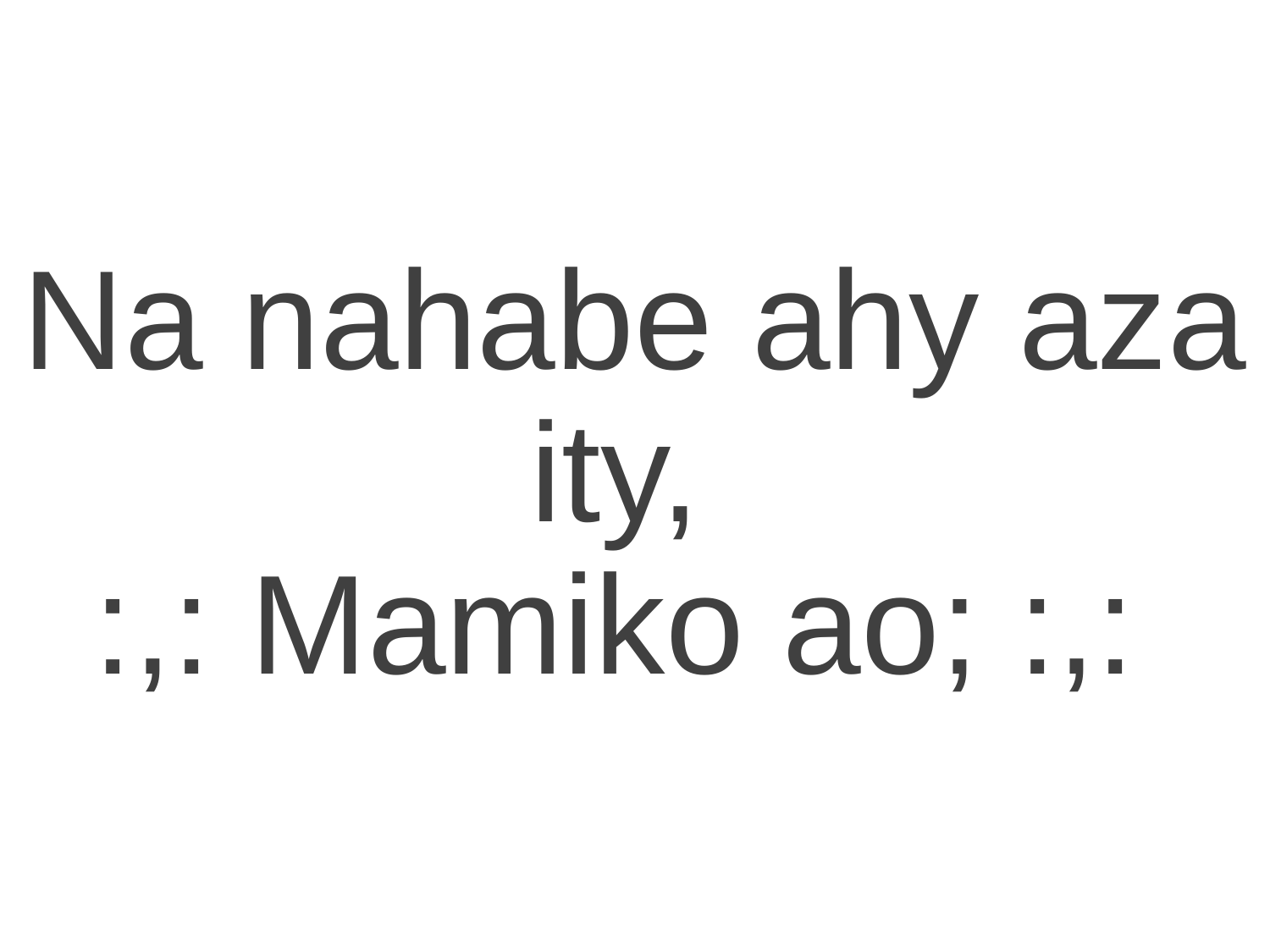

Na nahabe ahy aza ity,
:,: Mamiko ao; :,: